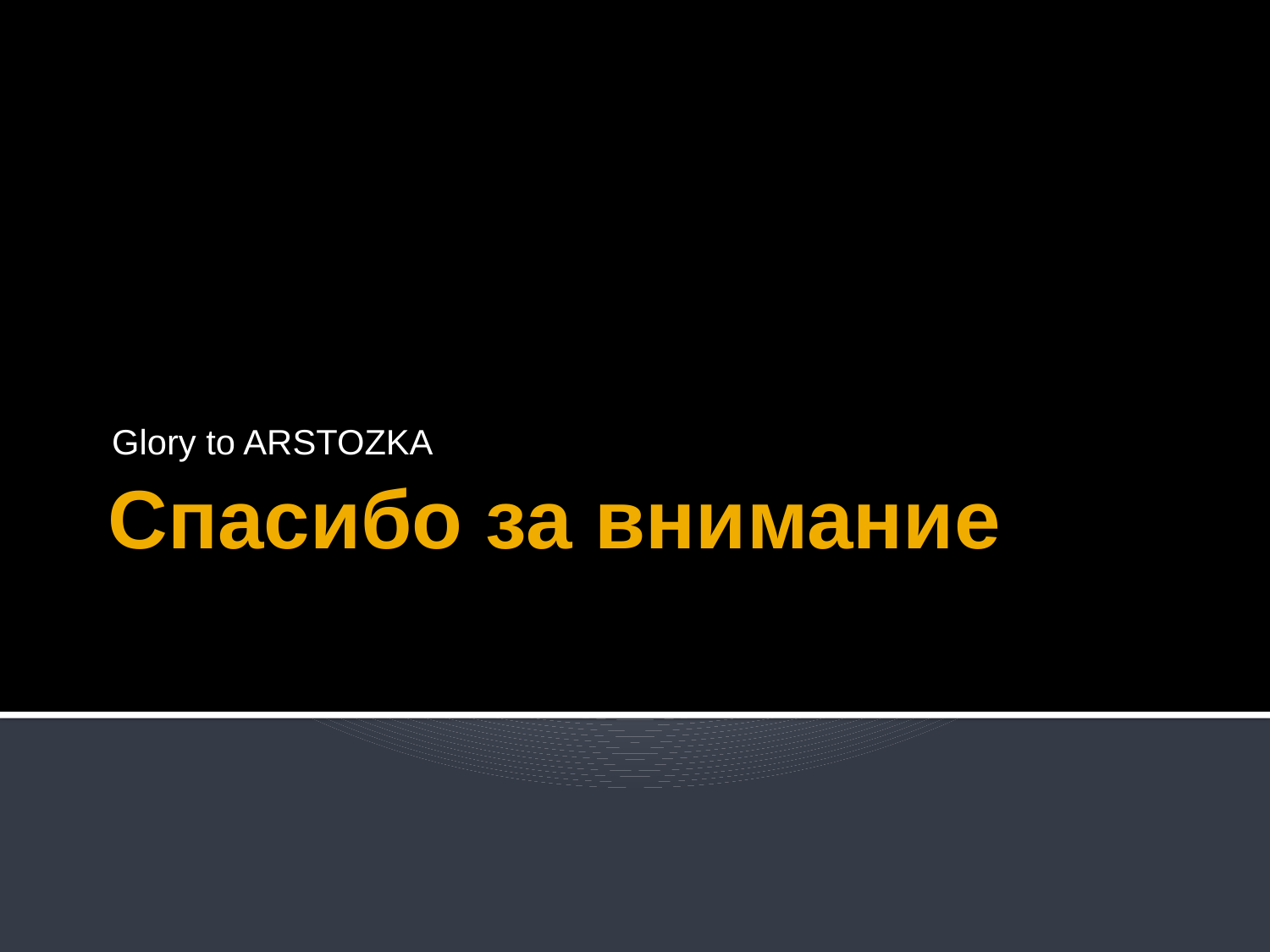

Glory to ARSTOZKA
# Спасибо за внимание